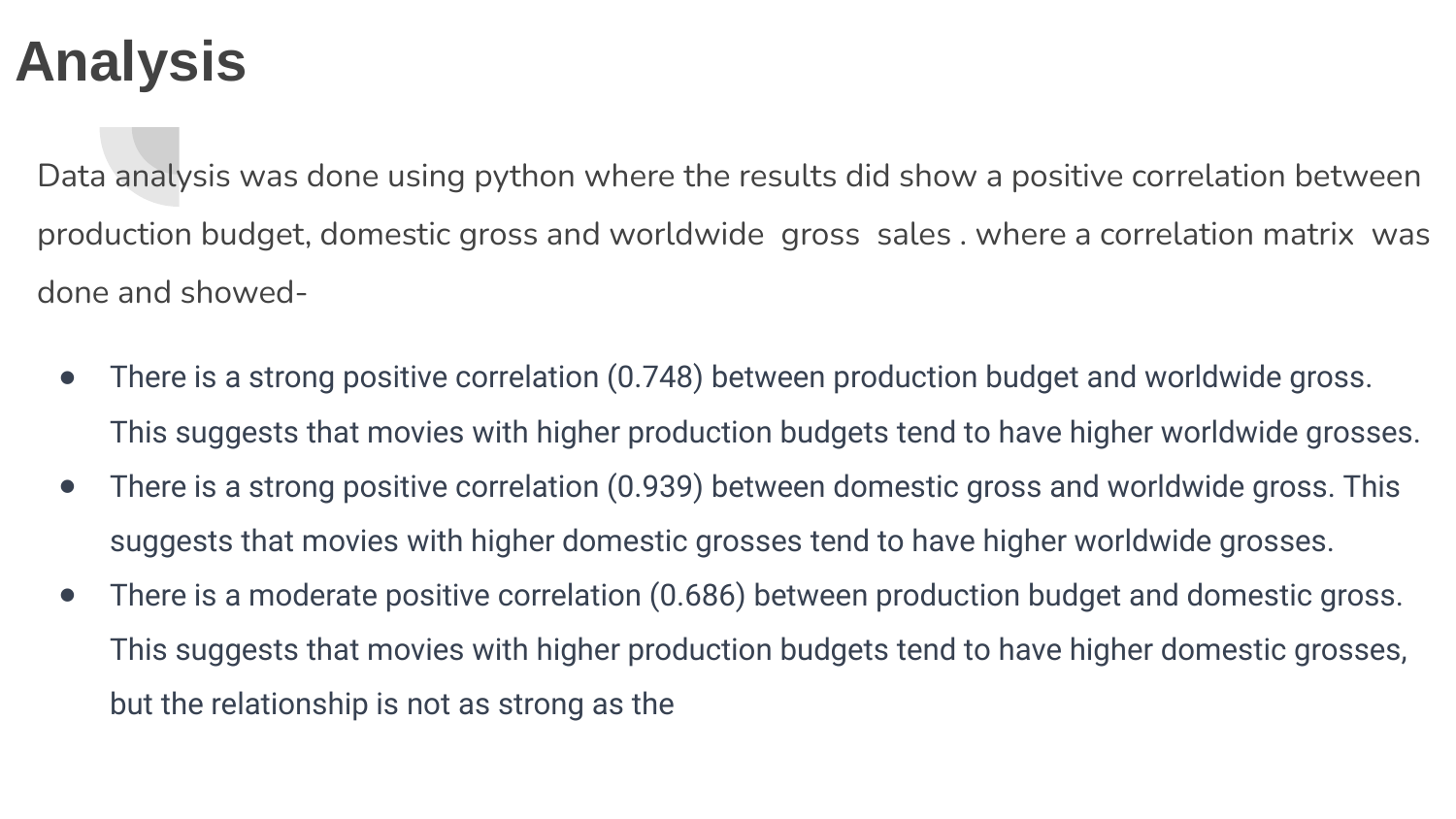

# Analysis
Data analysis was done using python where the results did show a positive correlation between production budget, domestic gross and worldwide  gross  sales . where a correlation matrix  was done and showed-
There is a strong positive correlation (0.748) between production budget and worldwide gross. This suggests that movies with higher production budgets tend to have higher worldwide grosses.
There is a strong positive correlation (0.939) between domestic gross and worldwide gross. This suggests that movies with higher domestic grosses tend to have higher worldwide grosses.
There is a moderate positive correlation (0.686) between production budget and domestic gross. This suggests that movies with higher production budgets tend to have higher domestic grosses, but the relationship is not as strong as the